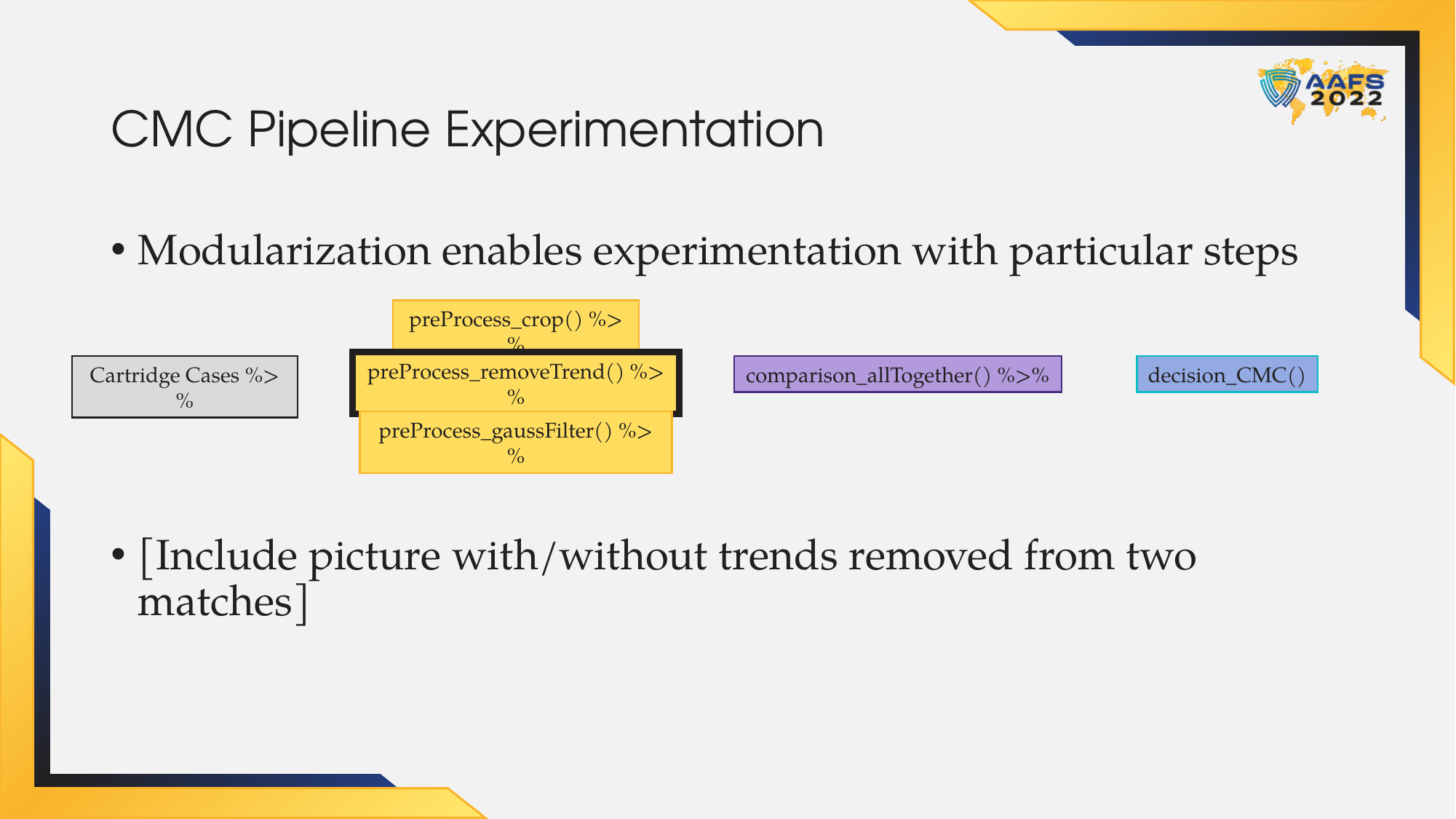

# CMC Pipeline Experimentation
Modularization enables experimentation with particular steps

[Include picture with/without trends removed from two matches]
preProcess_crop() %>%
preProcess_removeTrend() %>%
Cartridge Cases %>%
comparison_allTogether() %>%
decision_CMC()
preProcess_gaussFilter() %>%